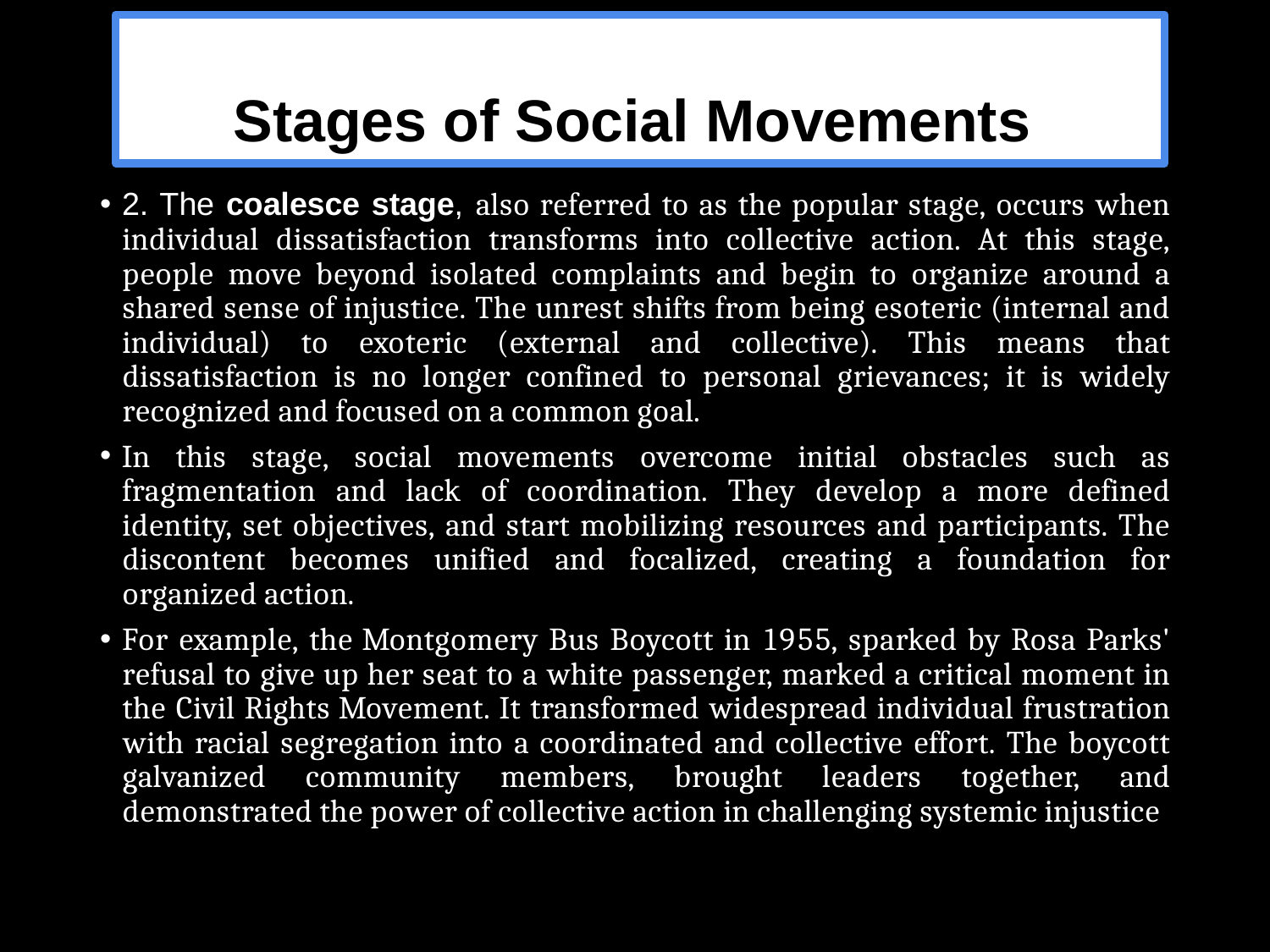

Stages of Social Movements

2. The coalesce stage, also referred to as the popular stage, occurs when individual dissatisfaction transforms into collective action. At this stage, people move beyond isolated complaints and begin to organize around a shared sense of injustice. The unrest shifts from being esoteric (internal and individual) to exoteric (external and collective). This means that dissatisfaction is no longer confined to personal grievances; it is widely recognized and focused on a common goal.
In this stage, social movements overcome initial obstacles such as fragmentation and lack of coordination. They develop a more defined identity, set objectives, and start mobilizing resources and participants. The discontent becomes unified and focalized, creating a foundation for organized action.
For example, the Montgomery Bus Boycott in 1955, sparked by Rosa Parks' refusal to give up her seat to a white passenger, marked a critical moment in the Civil Rights Movement. It transformed widespread individual frustration with racial segregation into a coordinated and collective effort. The boycott galvanized community members, brought leaders together, and demonstrated the power of collective action in challenging systemic injustice